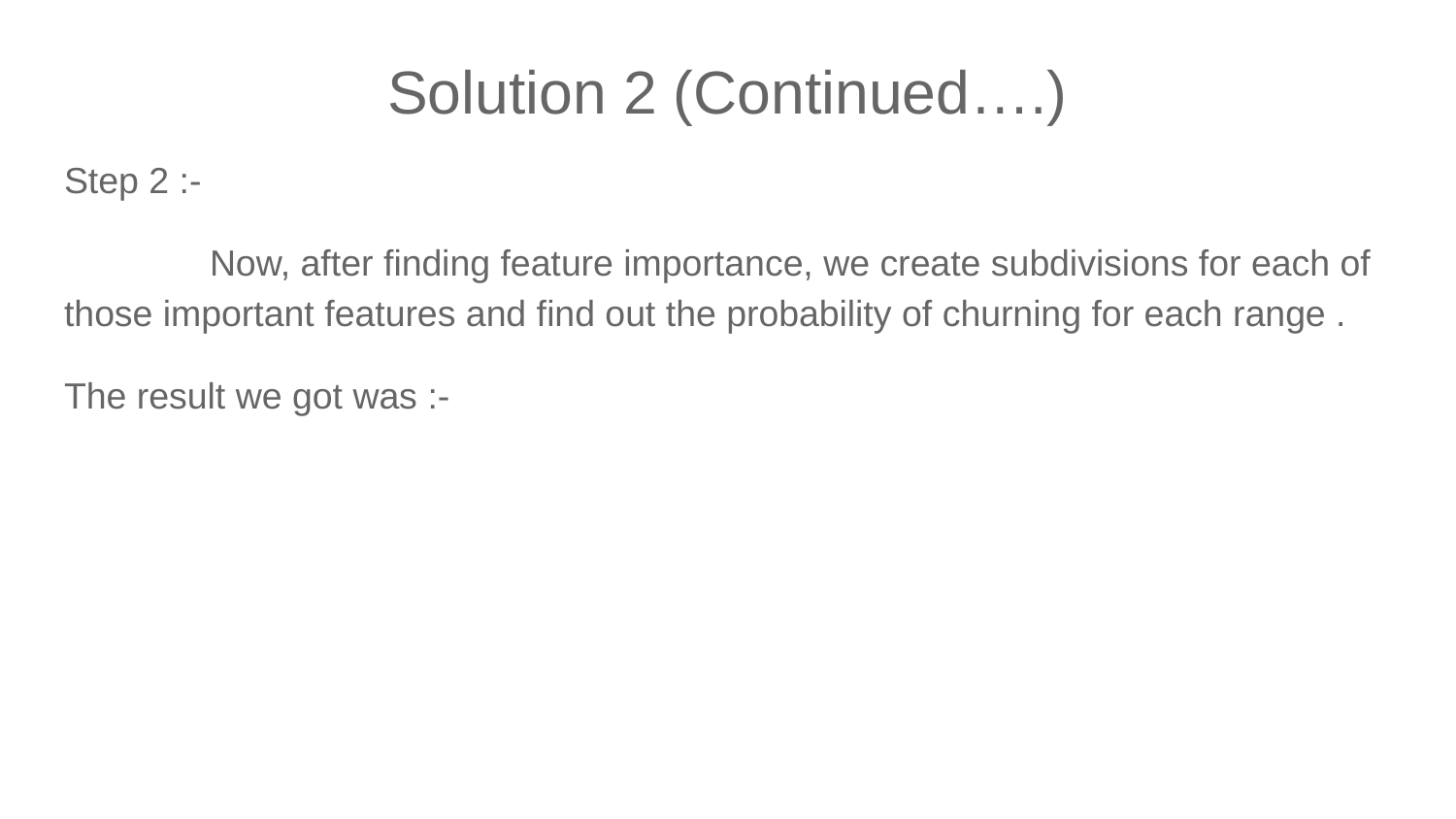

# Solution 2 (Continued….)
Step 2 :-
	Now, after finding feature importance, we create subdivisions for each of those important features and find out the probability of churning for each range .
The result we got was :-